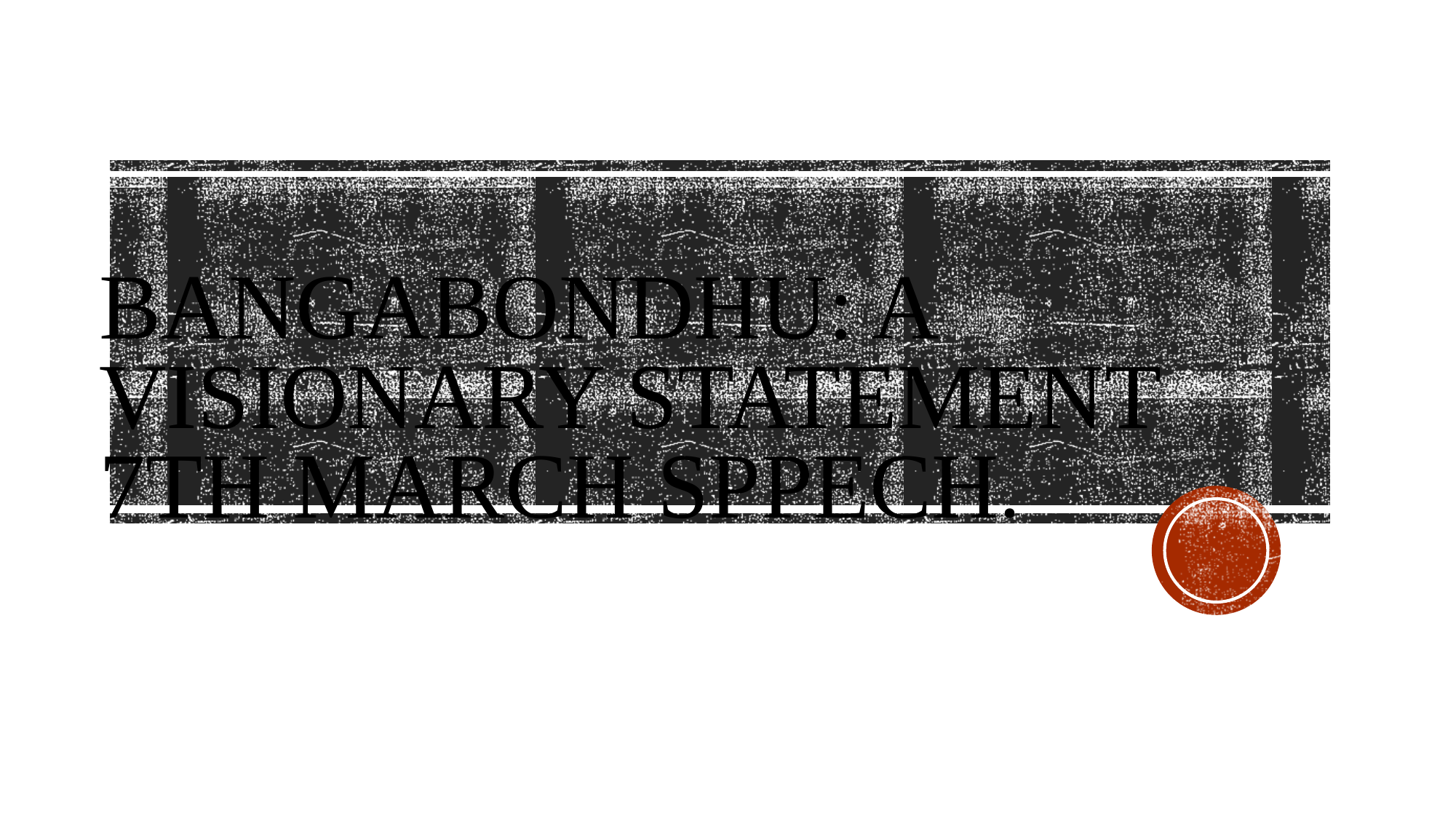

# Bangabondhu: A visionary statement 7th MARCH SPPECH.